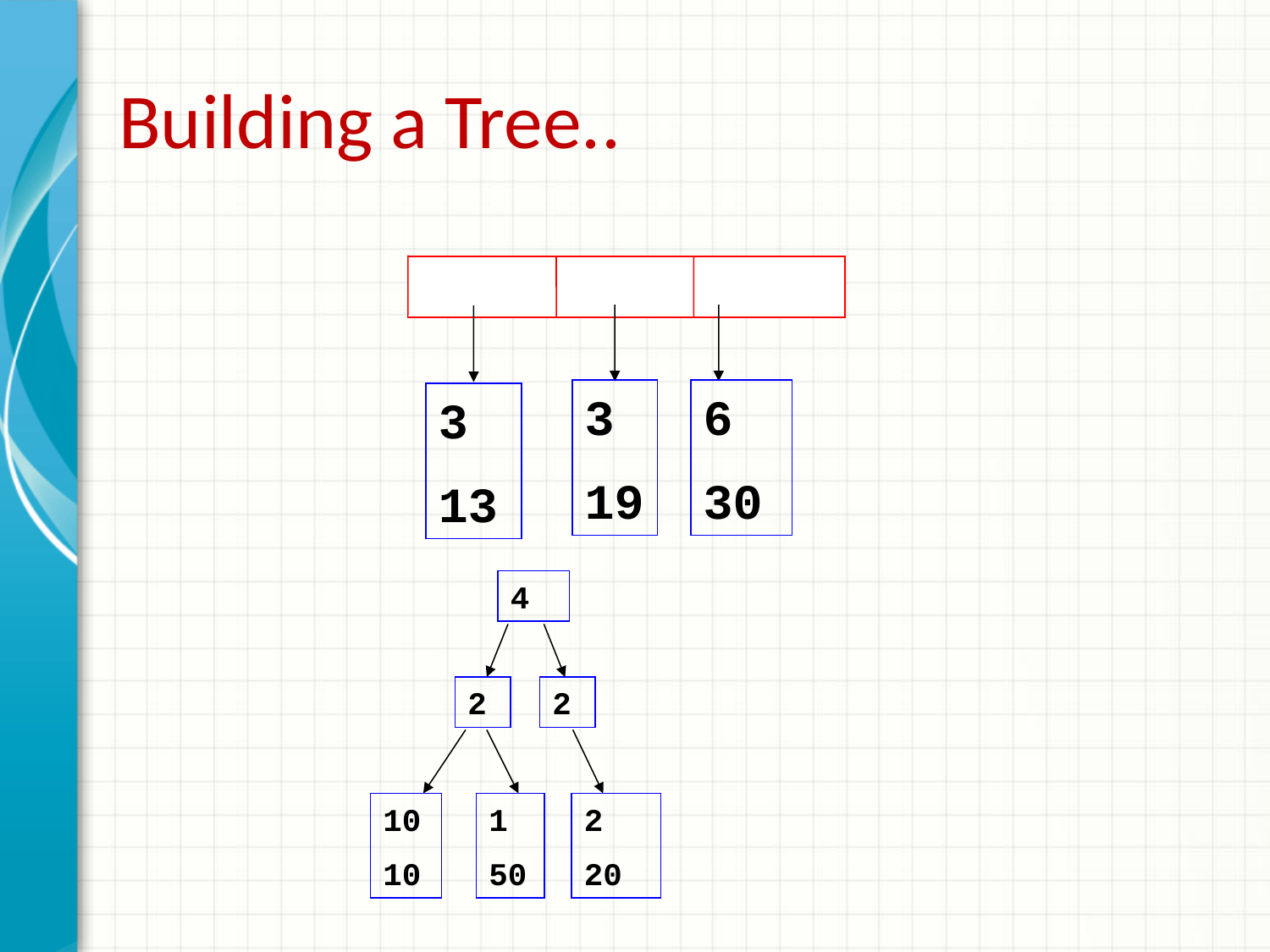

# Building a Tree..

3
19
6
30
3
13

4

2
2

10
10
1
50
2
20